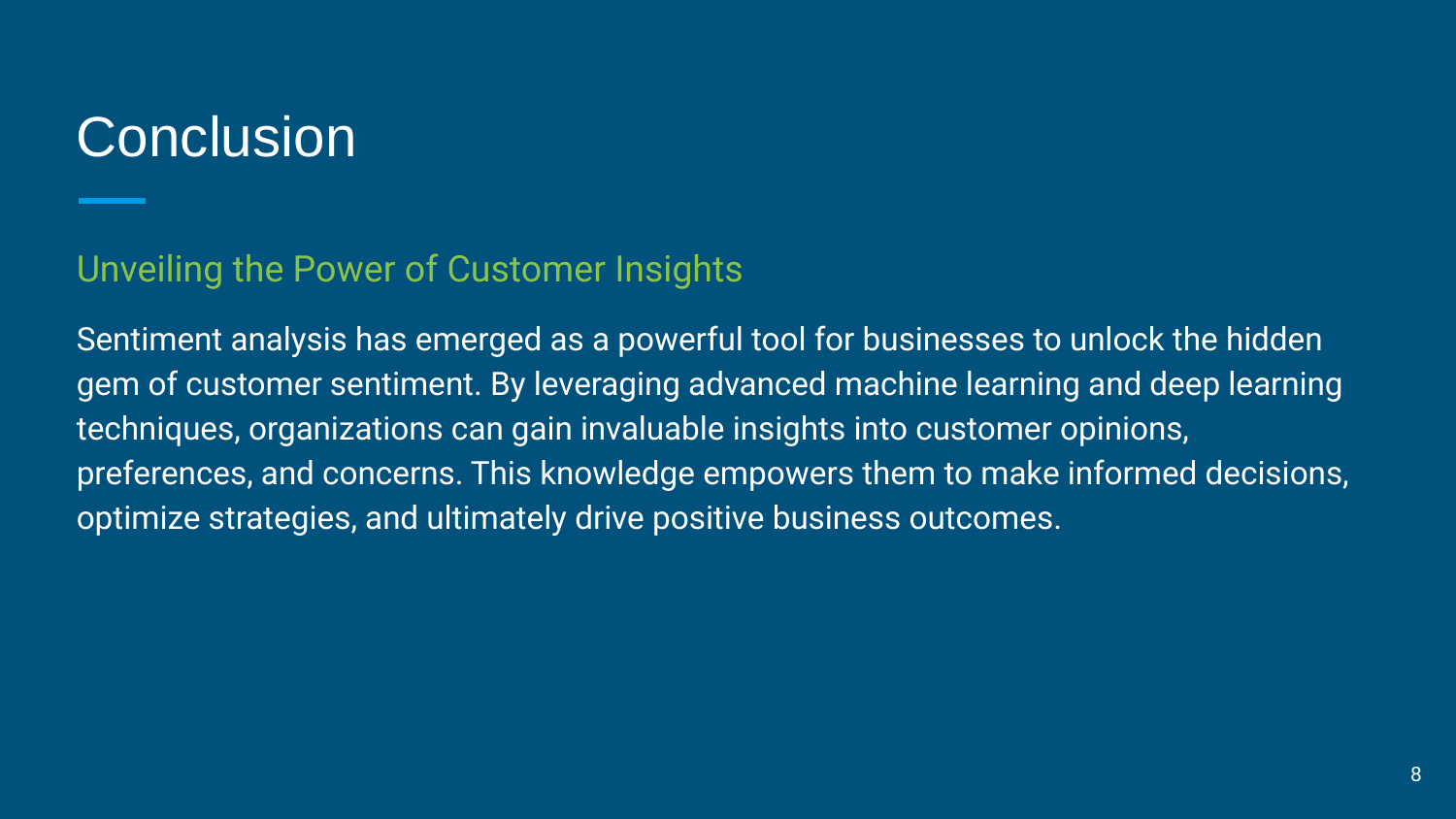

# Conclusion
Unveiling the Power of Customer Insights

Sentiment analysis has emerged as a powerful tool for businesses to unlock the hidden gem of customer sentiment. By leveraging advanced machine learning and deep learning techniques, organizations can gain invaluable insights into customer opinions, preferences, and concerns. This knowledge empowers them to make informed decisions, optimize strategies, and ultimately drive positive business outcomes.
8